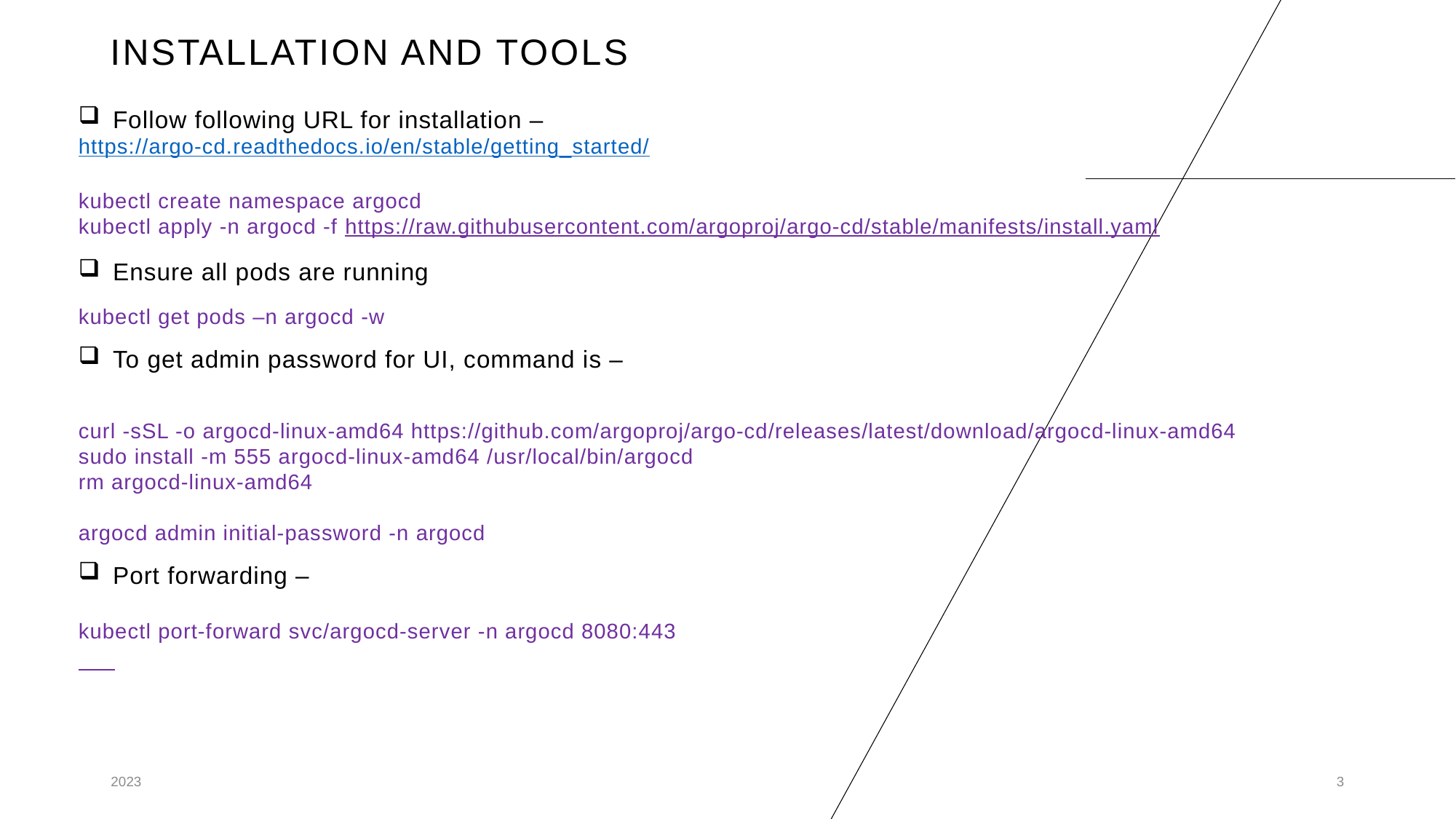

# Installation and tools
Follow following URL for installation –
https://argo-cd.readthedocs.io/en/stable/getting_started/

kubectl create namespace argocd
kubectl apply -n argocd -f https://raw.githubusercontent.com/argoproj/argo-cd/stable/manifests/install.yaml
Ensure all pods are running
kubectl get pods –n argocd -w
To get admin password for UI, command is –

curl -sSL -o argocd-linux-amd64 https://github.com/argoproj/argo-cd/releases/latest/download/argocd-linux-amd64
sudo install -m 555 argocd-linux-amd64 /usr/local/bin/argocd
rm argocd-linux-amd64

argocd admin initial-password -n argocd
Port forwarding –

kubectl port-forward svc/argocd-server -n argocd 8080:443

2023
3